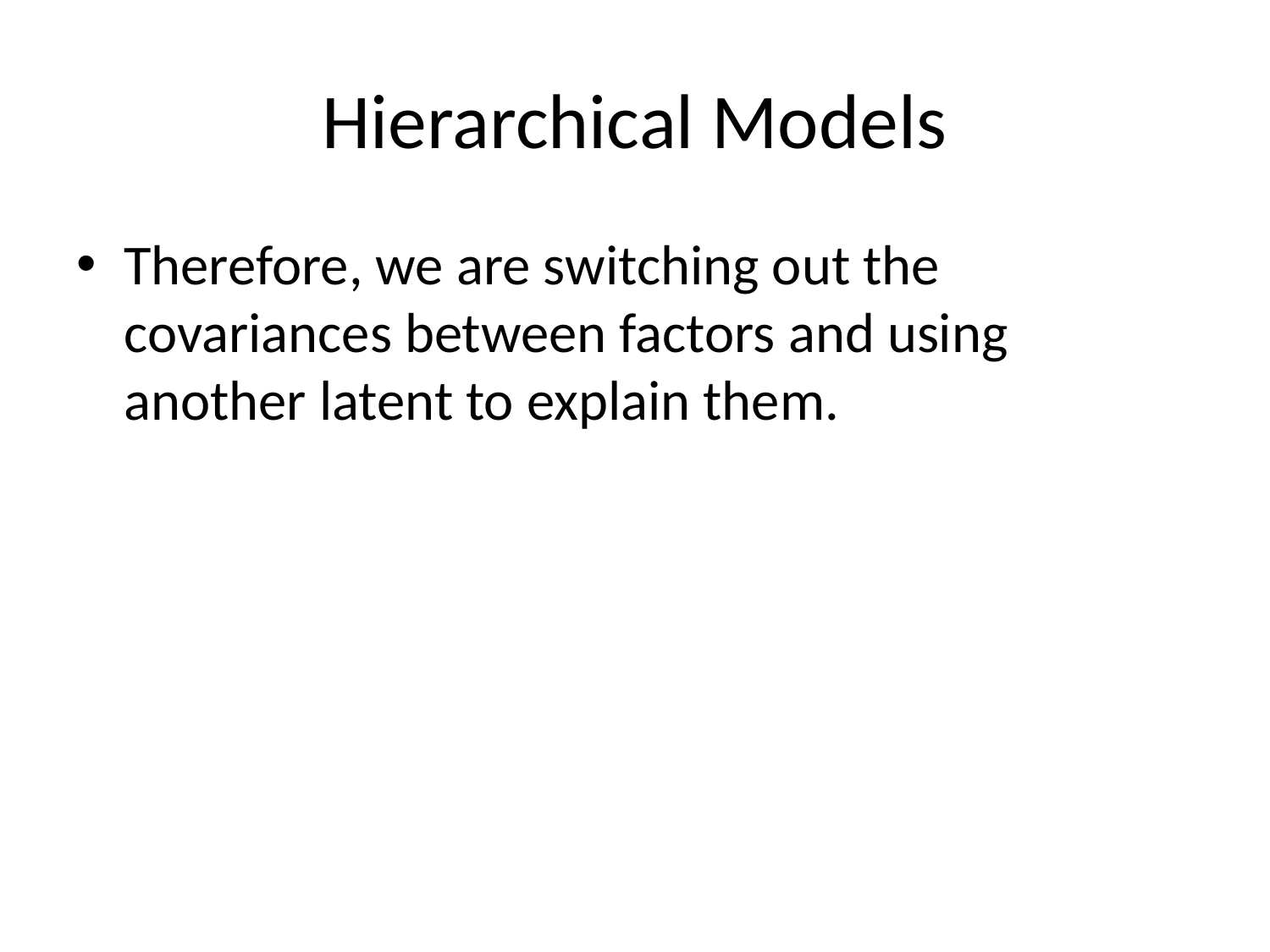

# Hierarchical Models
Therefore, we are switching out the covariances between factors and using another latent to explain them.